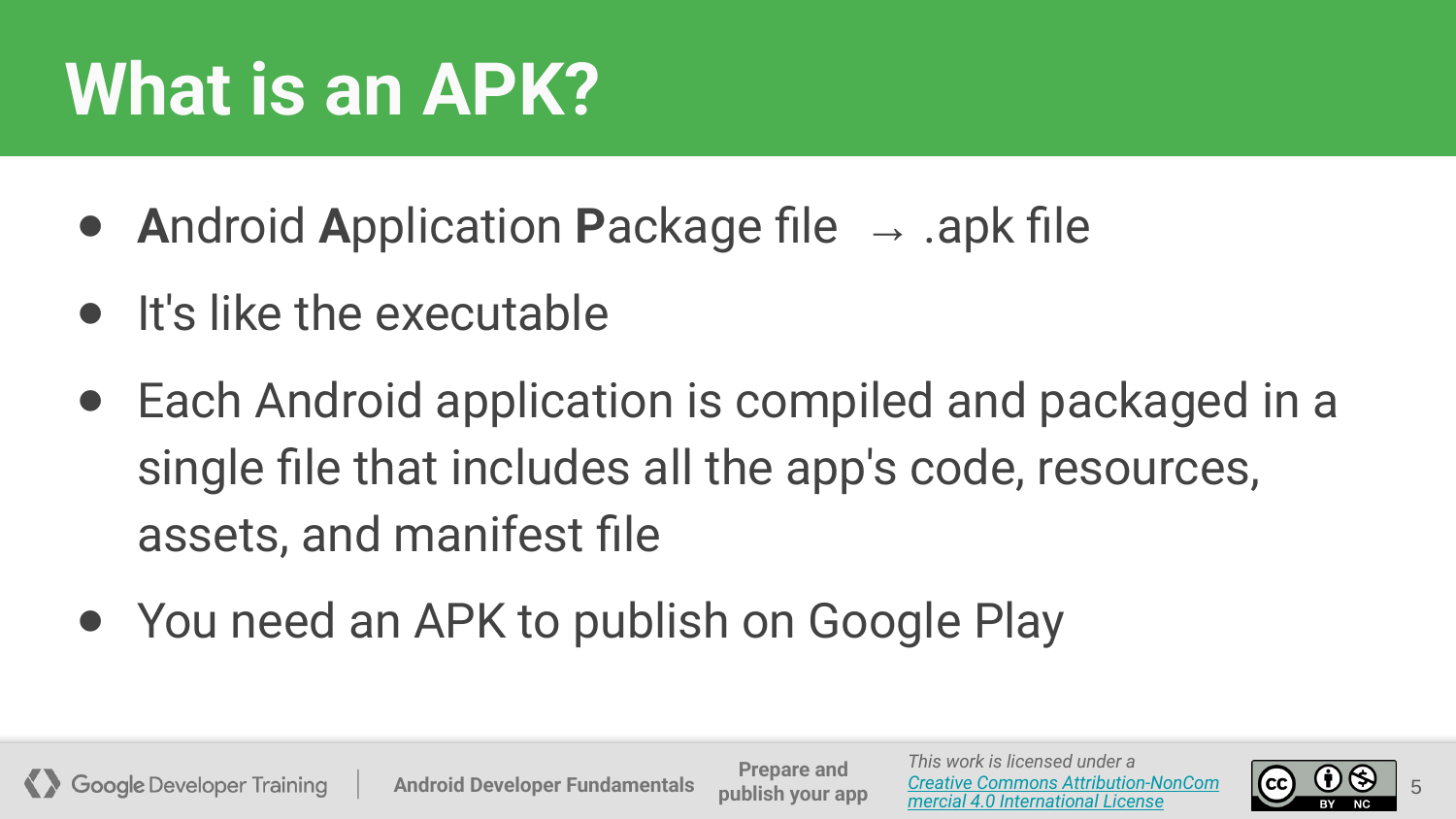

# What is an APK?
Android Application Package file  → .apk file
It's like the executable
Each Android application is compiled and packaged in a single file that includes all the app's code, resources, assets, and manifest file
You need an APK to publish on Google Play

5